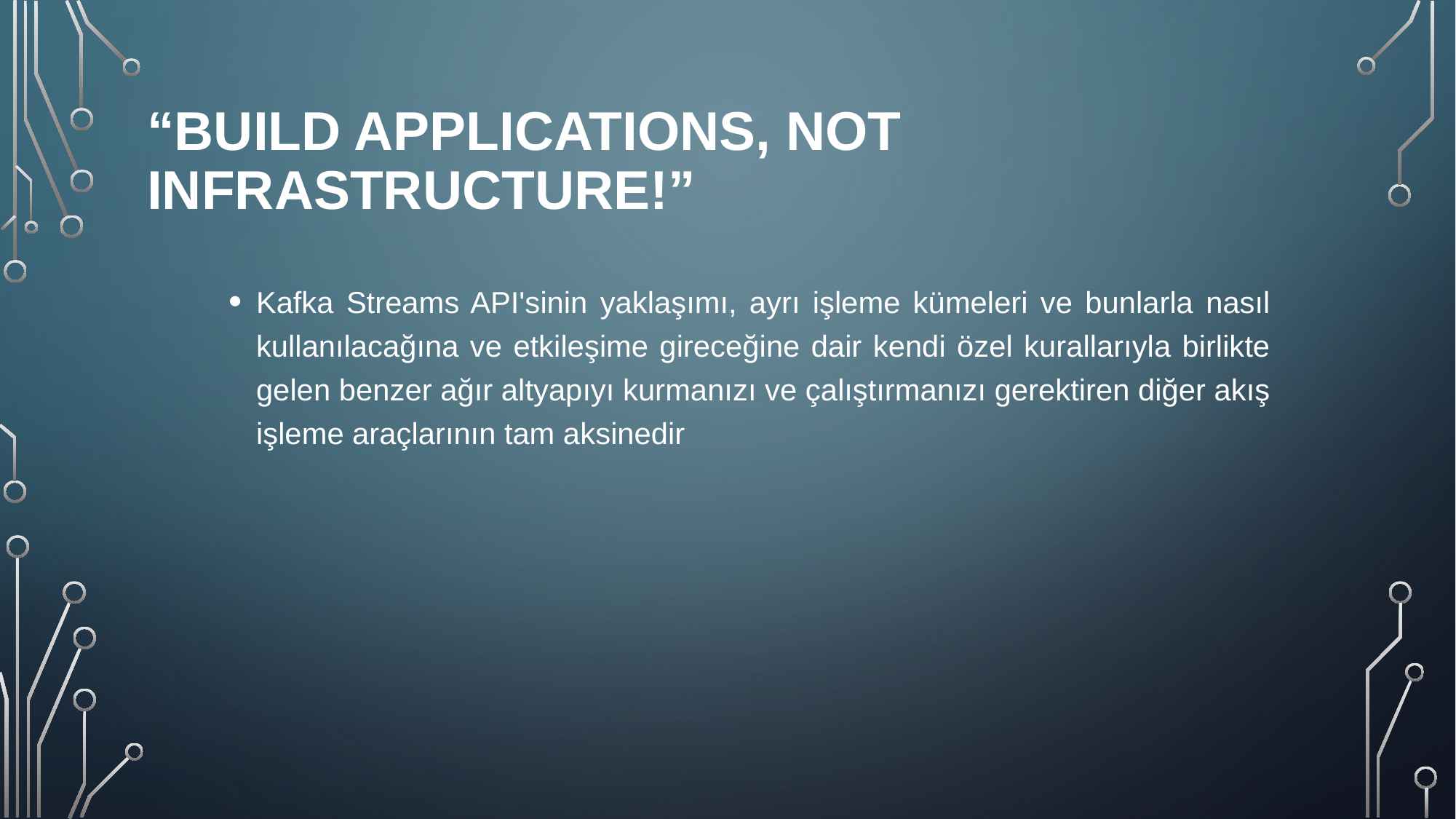

# “Build applications, not infrastructure!”
Kafka Streams API'sinin yaklaşımı, ayrı işleme kümeleri ve bunlarla nasıl kullanılacağına ve etkileşime gireceğine dair kendi özel kurallarıyla birlikte gelen benzer ağır altyapıyı kurmanızı ve çalıştırmanızı gerektiren diğer akış işleme araçlarının tam aksinedir